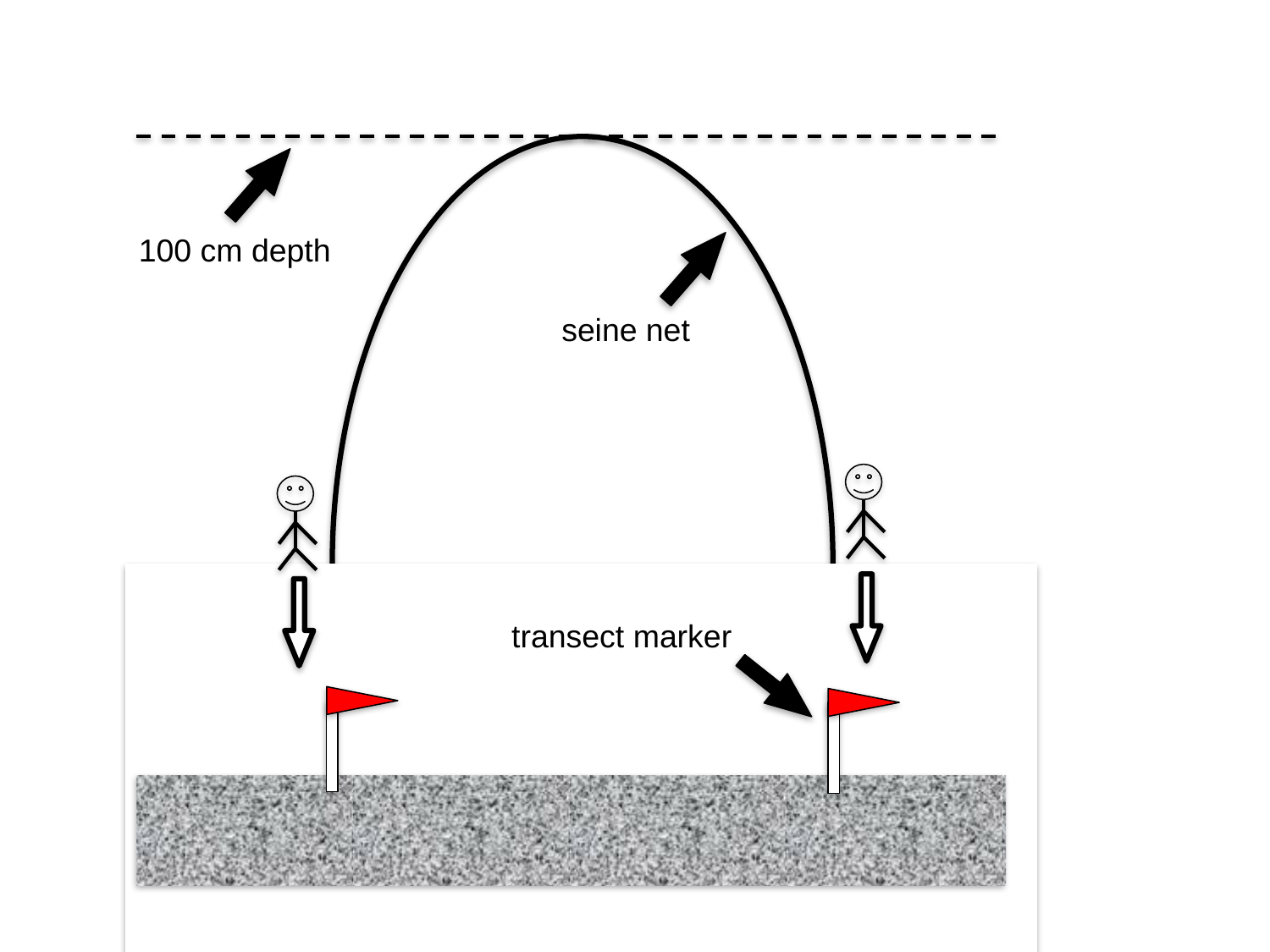

100 cm depth

seine net

transect marker